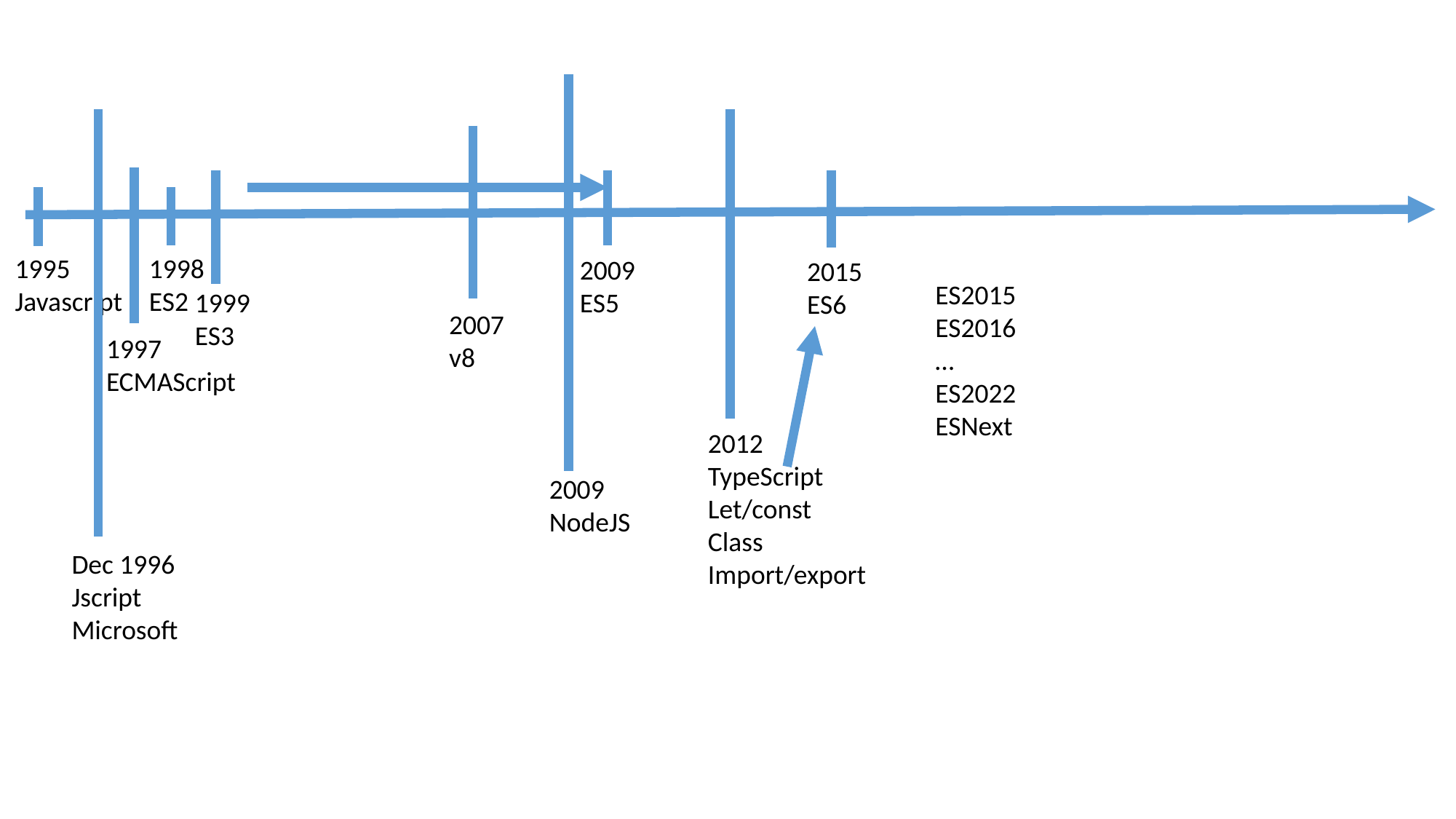

1995
Javascript
1998
ES2
2009
ES5
2015
ES6
ES2015
ES2016
…
ES2022
ESNext
1999
ES3
2007
v8
1997
ECMAScript
2012
TypeScript
Let/const
Class
Import/export
2009
NodeJS
Dec 1996
Jscript
Microsoft